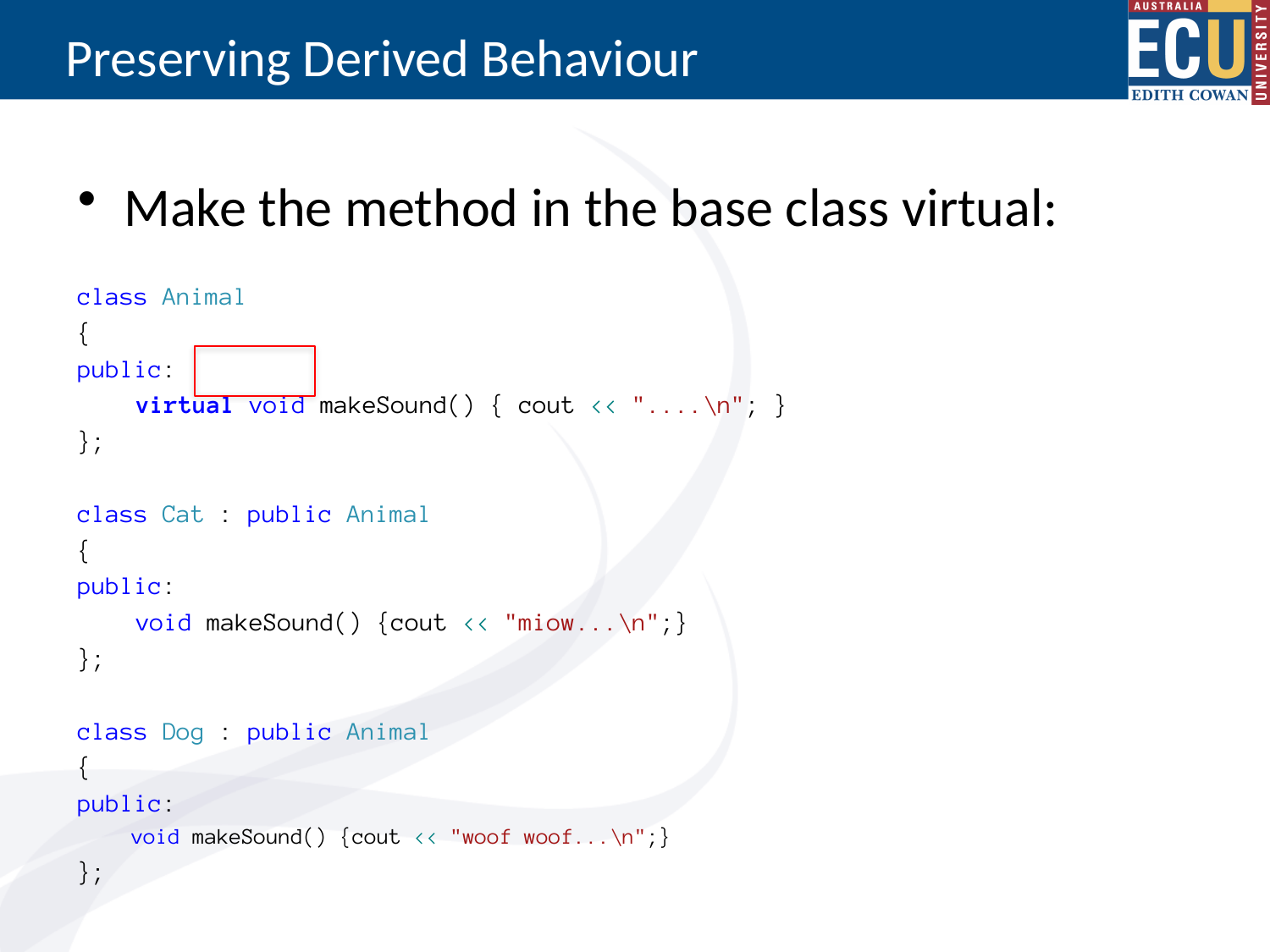

# Preserving Derived Behaviour
Make the method in the base class virtual:

class Animal
{
public:
	virtual void makeSound() { cout << "....\n"; }
};

class Cat : public Animal
{
public:
    	void makeSound() {cout << "miow...\n";}
};

class Dog : public Animal
{
public:
	void makeSound() {cout << "woof woof...\n";}
};